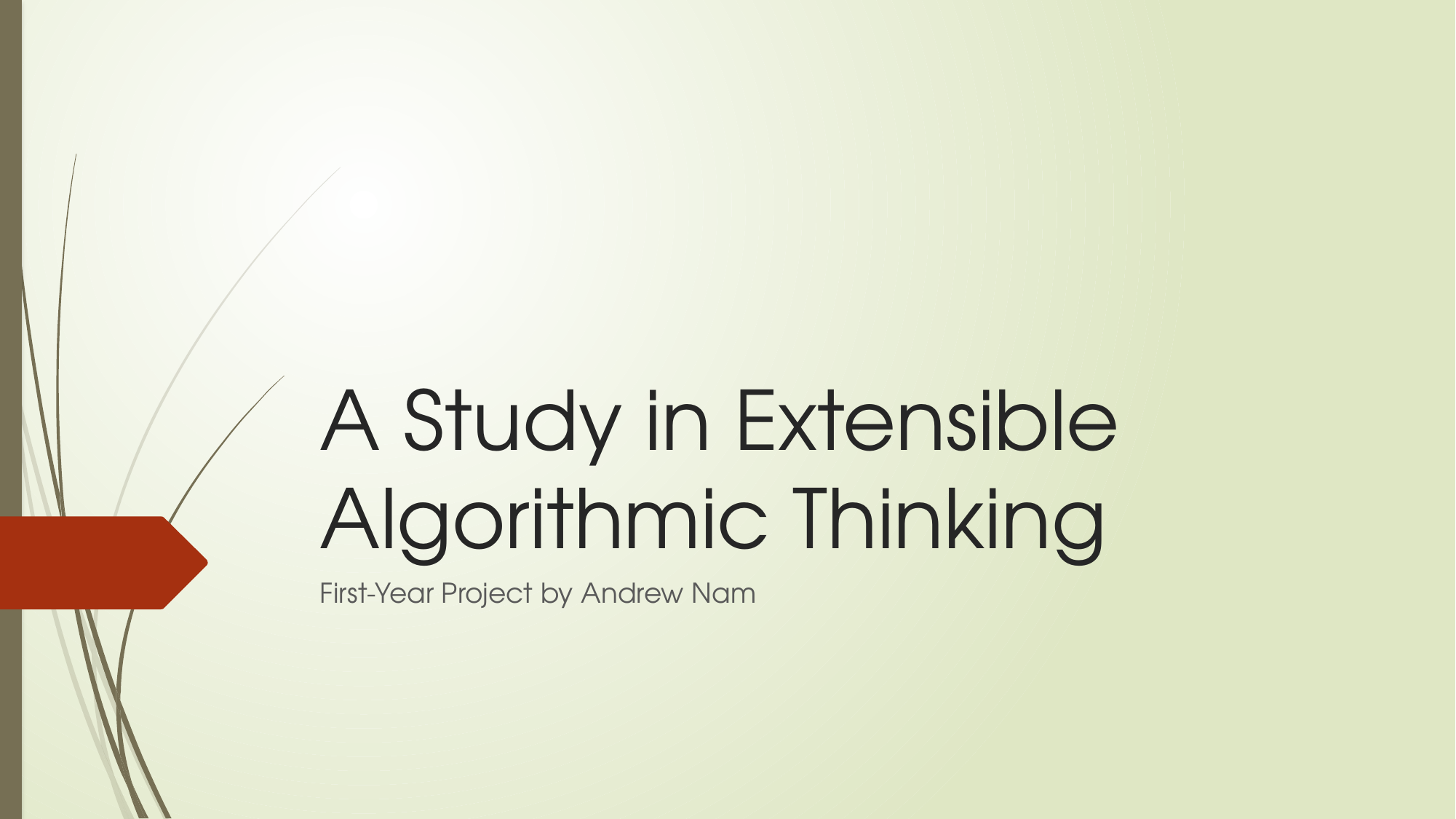

# A Study in Extensible Algorithmic Thinking
First-Year Project by Andrew Nam